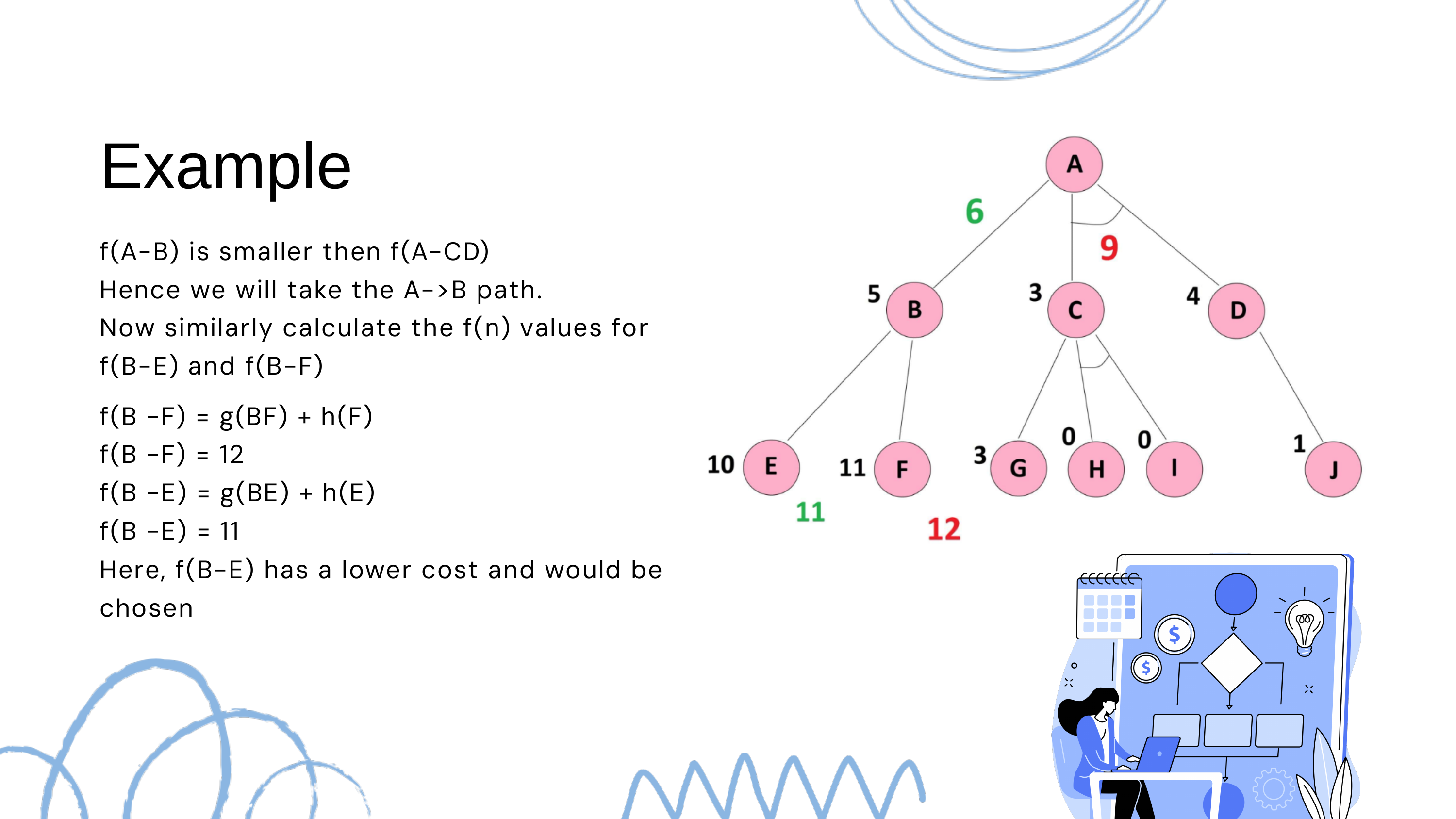

Example
f(A-B) is smaller then f(A-CD)
Hence we will take the A->B path.
Now similarly calculate the f(n) values for
f(B-E) and f(B-F)
f(B -F) = g(BF) + h(F)
f(B -F) = 12
f(B -E) = g(BE) + h(E)
f(B -E) = 11

Here, f(B-E) has a lower cost and would be
chosen